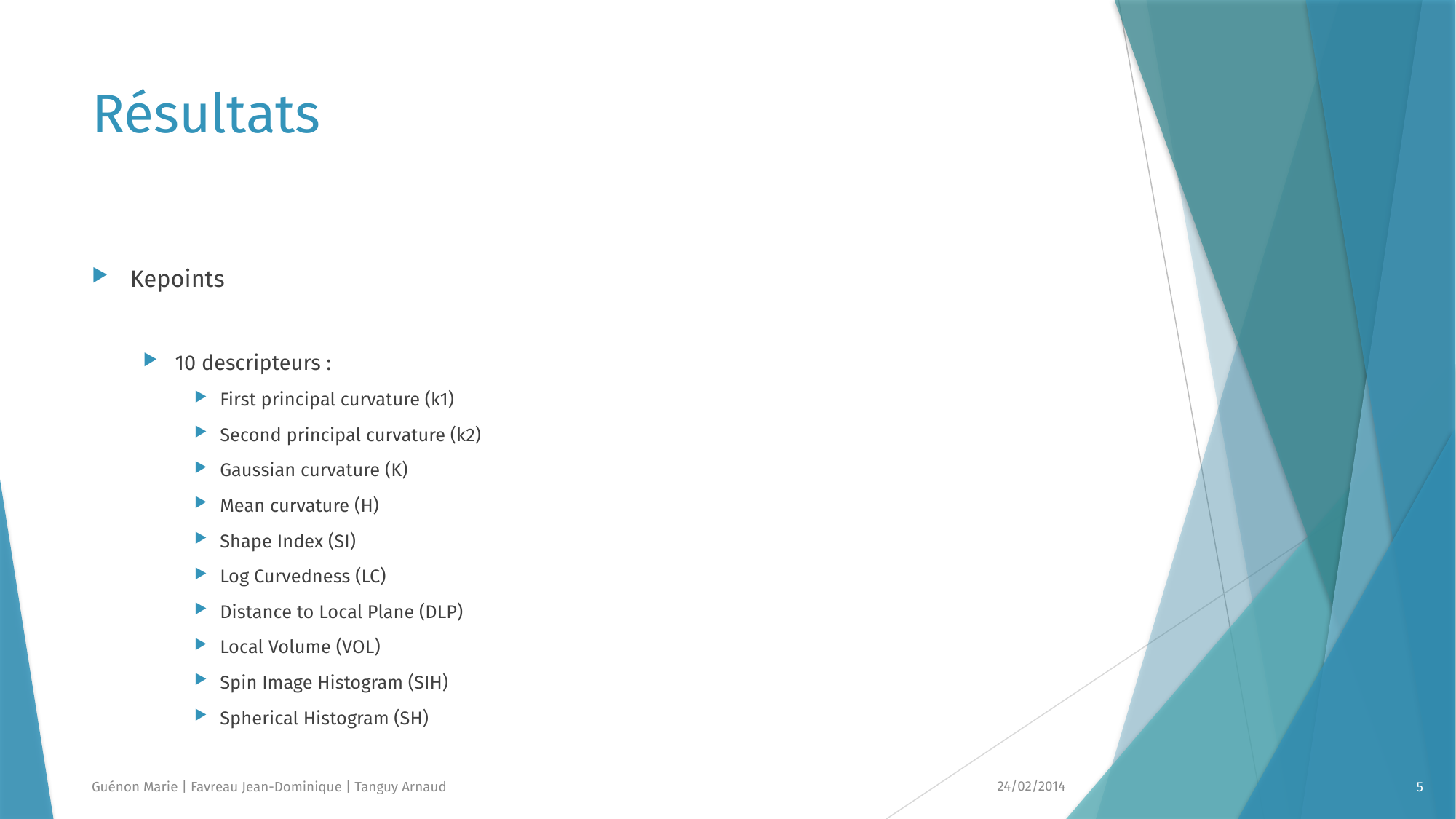

# Résultats

Kepoints

10 descripteurs :
First principal curvature (k1)
Second principal curvature (k2)
Gaussian curvature (K)
Mean curvature (H)
Shape Index (SI)
Log Curvedness (LC)
Distance to Local Plane (DLP)
Local Volume (VOL)
Spin Image Histogram (SIH)
Spherical Histogram (SH)
24/02/2014
Guénon Marie | Favreau Jean-Dominique | Tanguy Arnaud
5